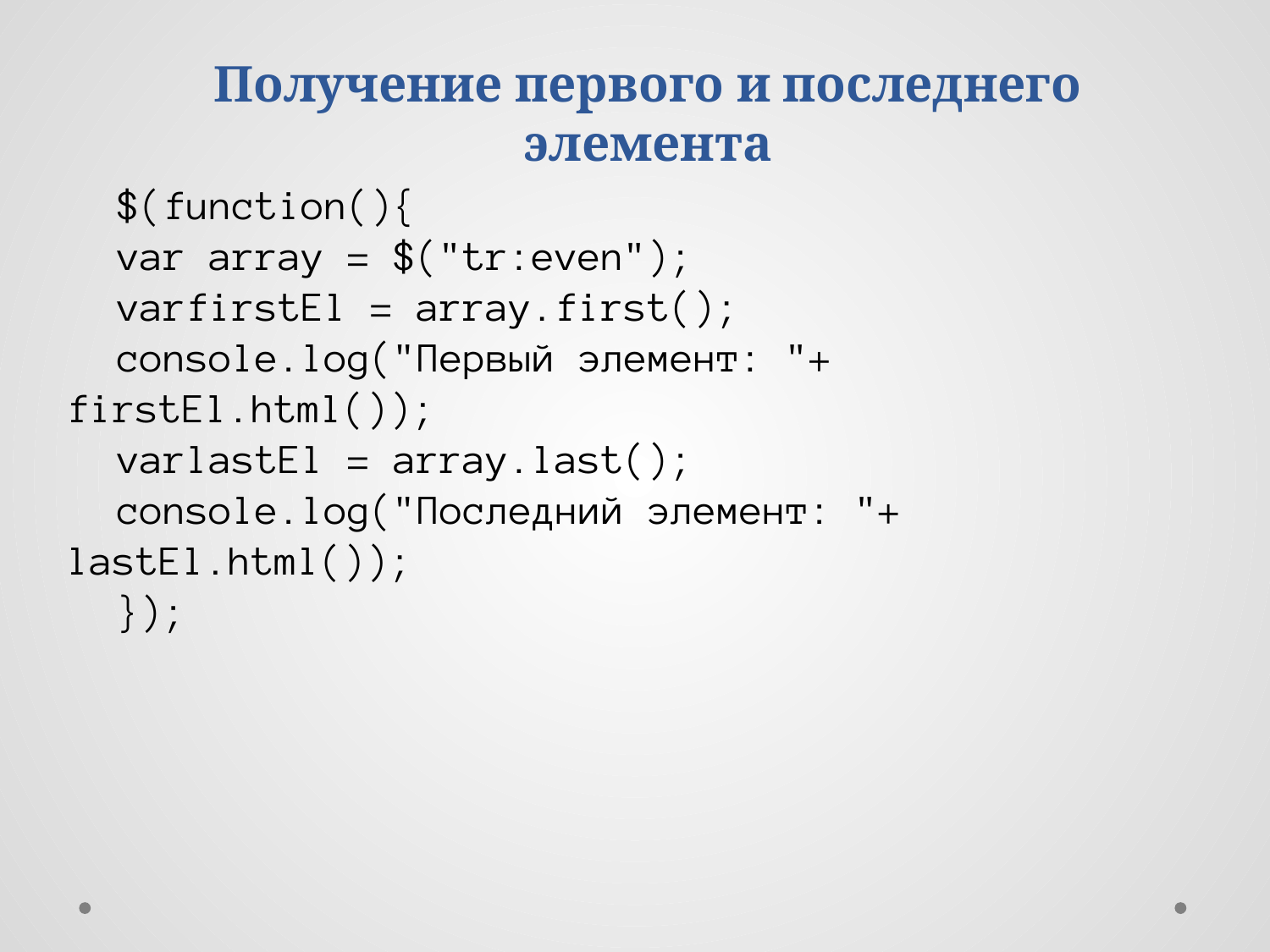

Получение первого и последнего элемента

$(function(){
var array = $("tr:even");
varfirstEl = array.first();
console.log("Первый элемент: "+ firstEl.html());
varlastEl = array.last();
console.log("Последний элемент: "+ lastEl.html());
});